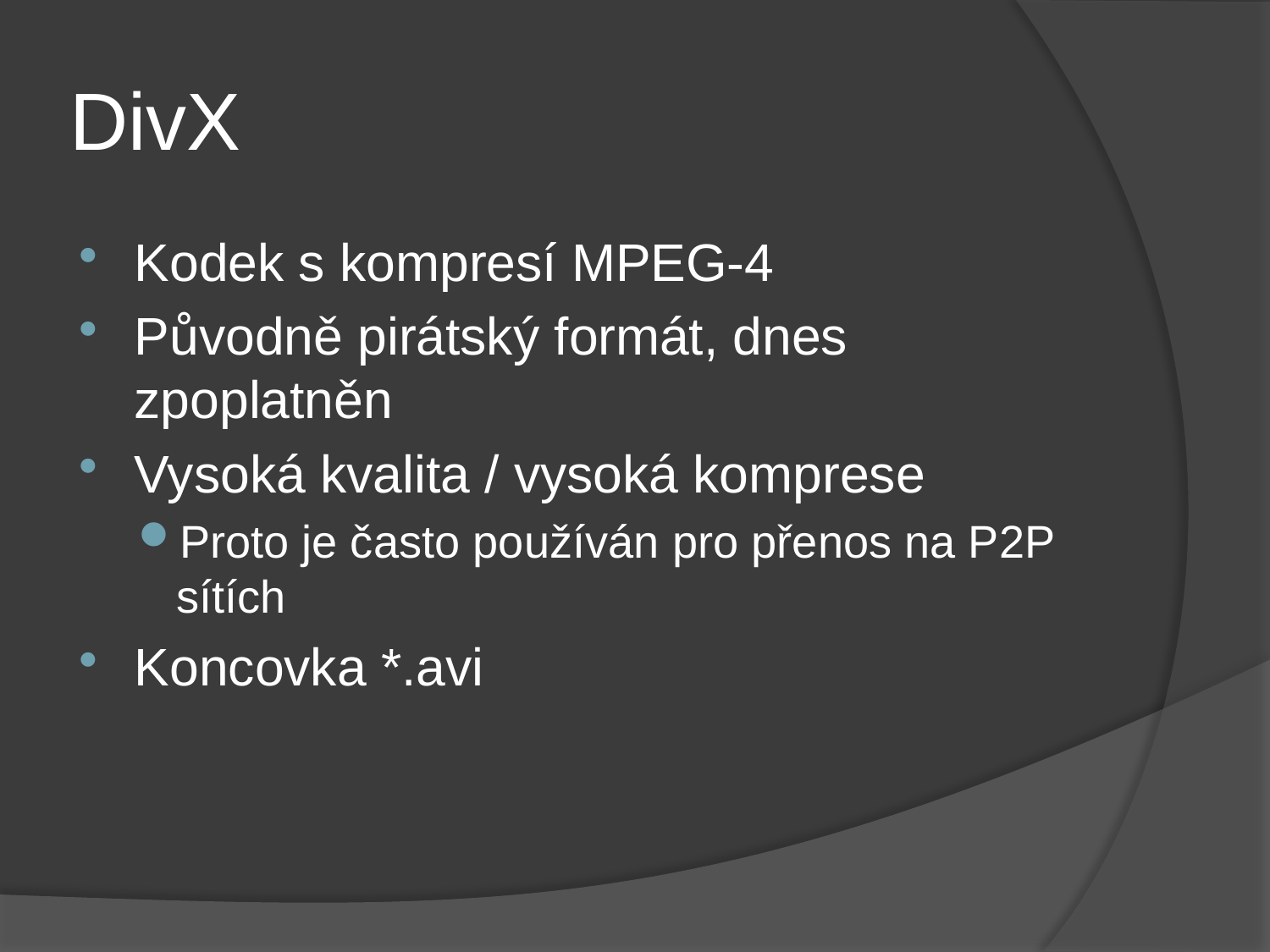

# DivX
Kodek s kompresí MPEG-4
Původně pirátský formát, dnes zpoplatněn
Vysoká kvalita / vysoká komprese
Proto je často používán pro přenos na P2P sítích
Koncovka *.avi